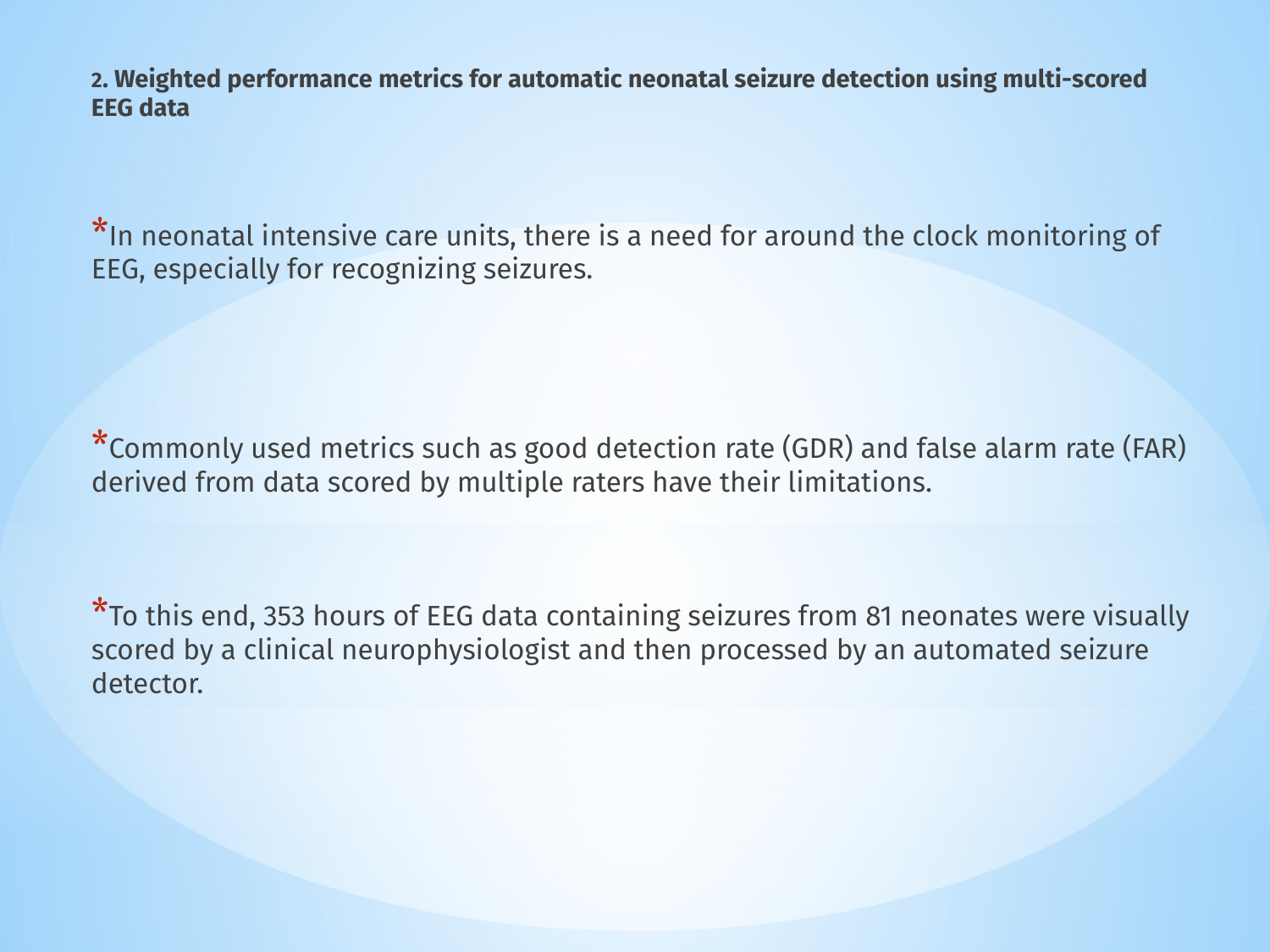

2. Weighted performance metrics for automatic neonatal seizure detection using multi-scored EEG data

In neonatal intensive care units, there is a need for around the clock monitoring of EEG, especially for recognizing seizures.

Commonly used metrics such as good detection rate (GDR) and false alarm rate (FAR) derived from data scored by multiple raters have their limitations.

To this end, 353 hours of EEG data containing seizures from 81 neonates were visually scored by a clinical neurophysiologist and then processed by an automated seizure detector.